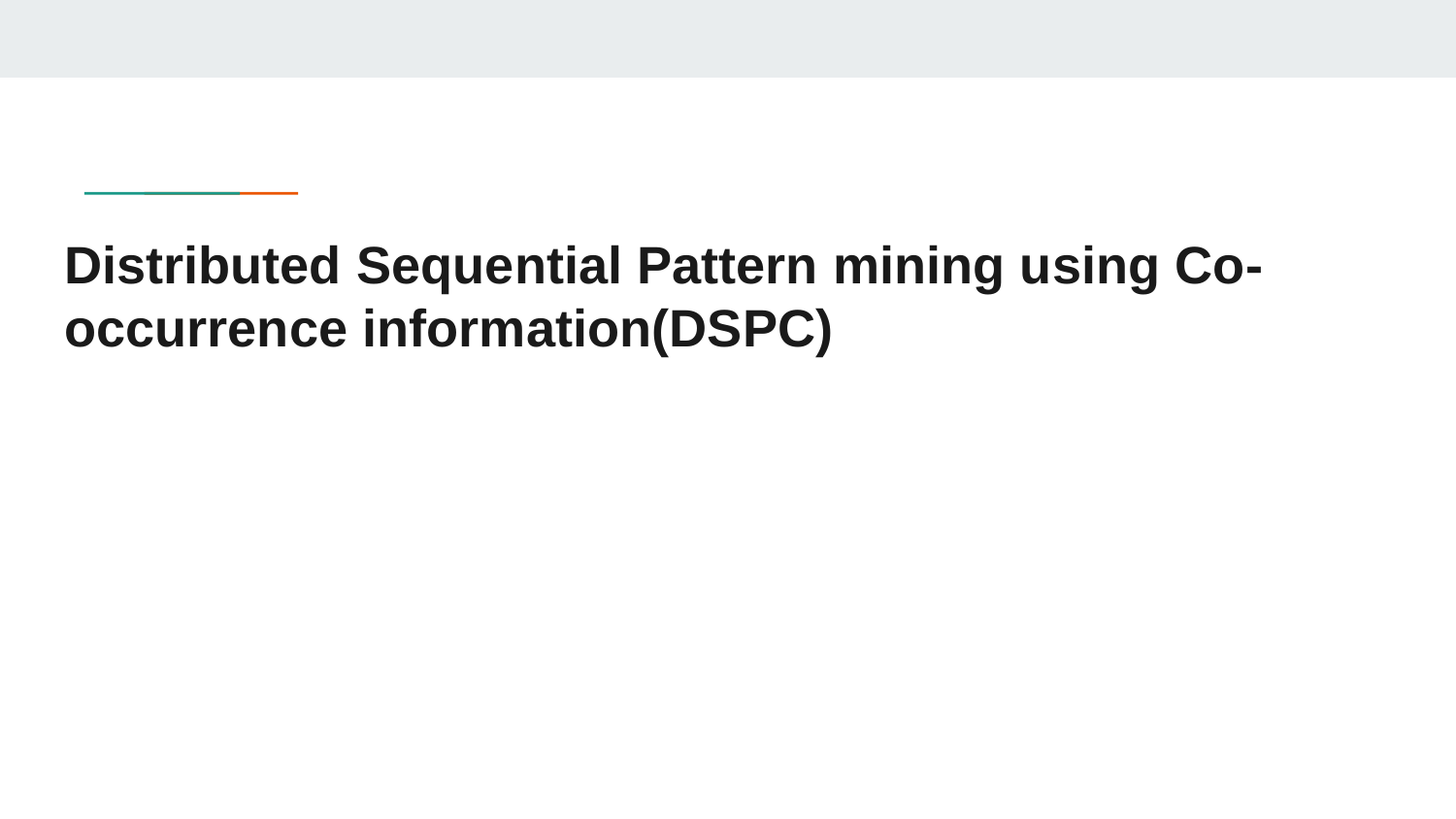

# Distributed Sequential Pattern mining using Co-occurrence information(DSPC)